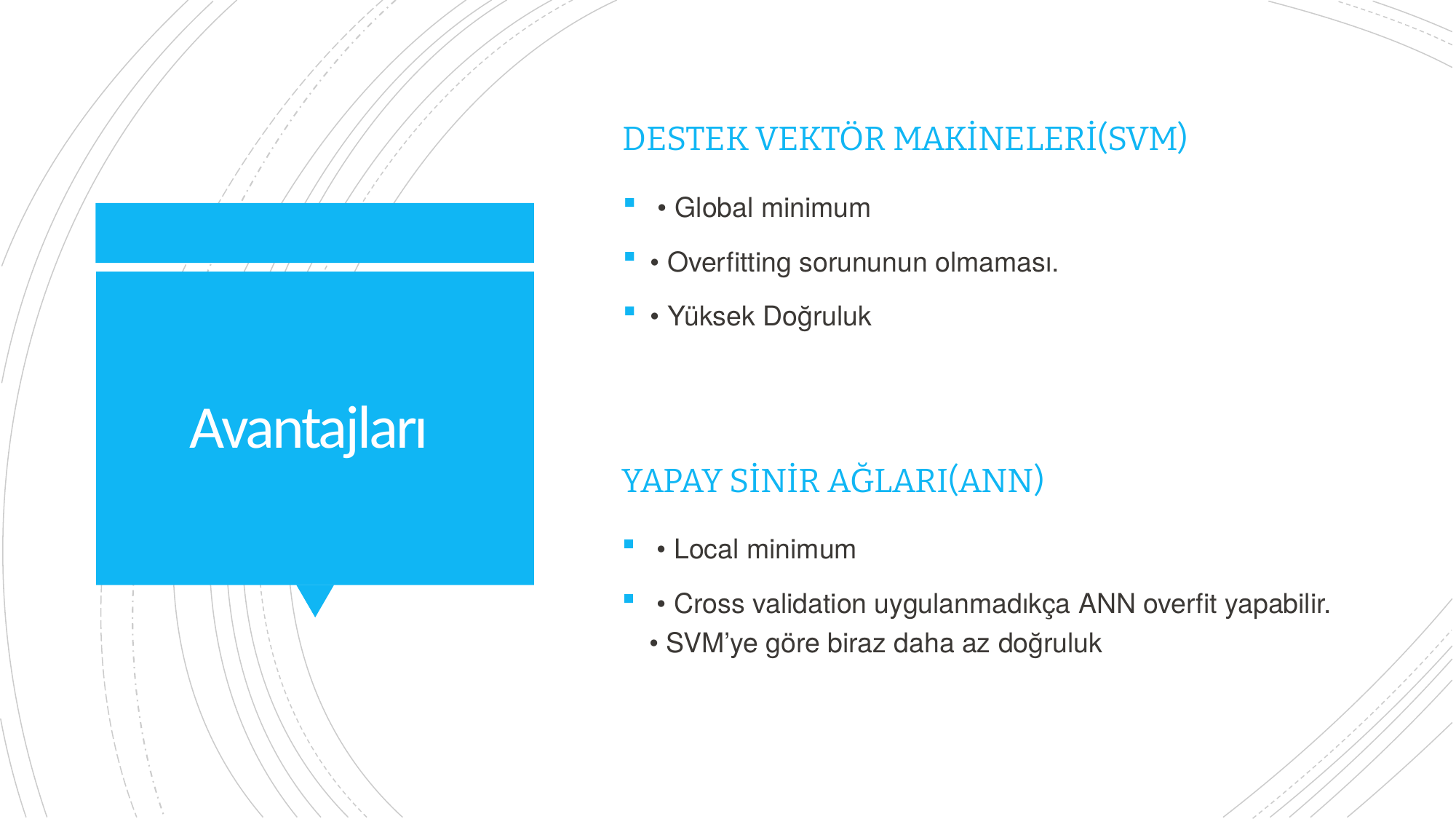

Destek vektör makineleri(svm)
 • Global minimum
• Overfitting sorununun olmaması.
• Yüksek Doğruluk
# Avantajları
Yapay sinir ağları(ann)
 • Local minimum
 • Cross validation uygulanmadıkça ANN overfit yapabilir. • SVM’ye göre biraz daha az doğruluk